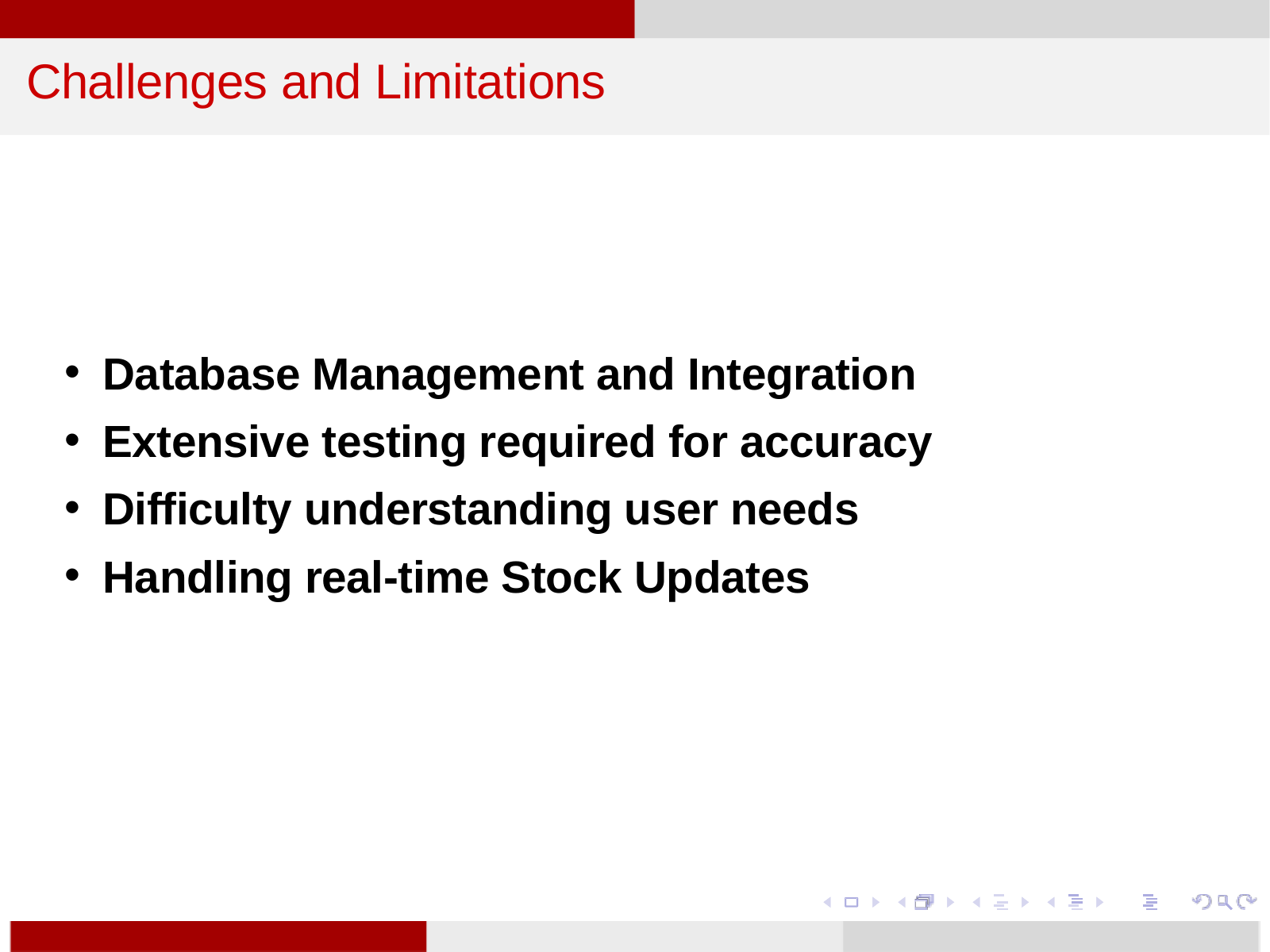

Challenges and Limitations

Database Management and Integration
Extensive testing required for accuracy
Difficulty understanding user needs
Handling real-time Stock Updates